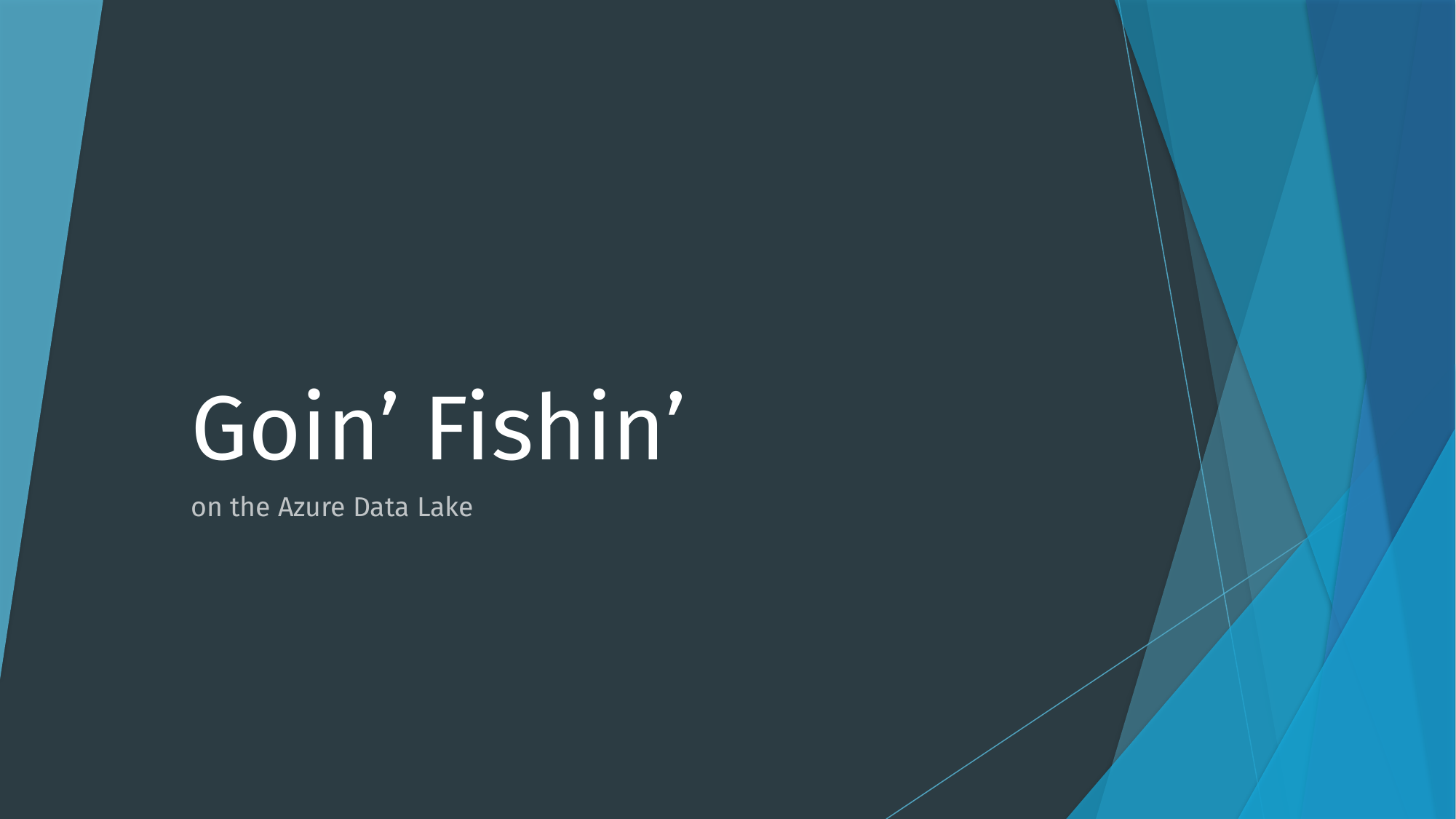

# Goin’ Fishin’
on the Azure Data Lake